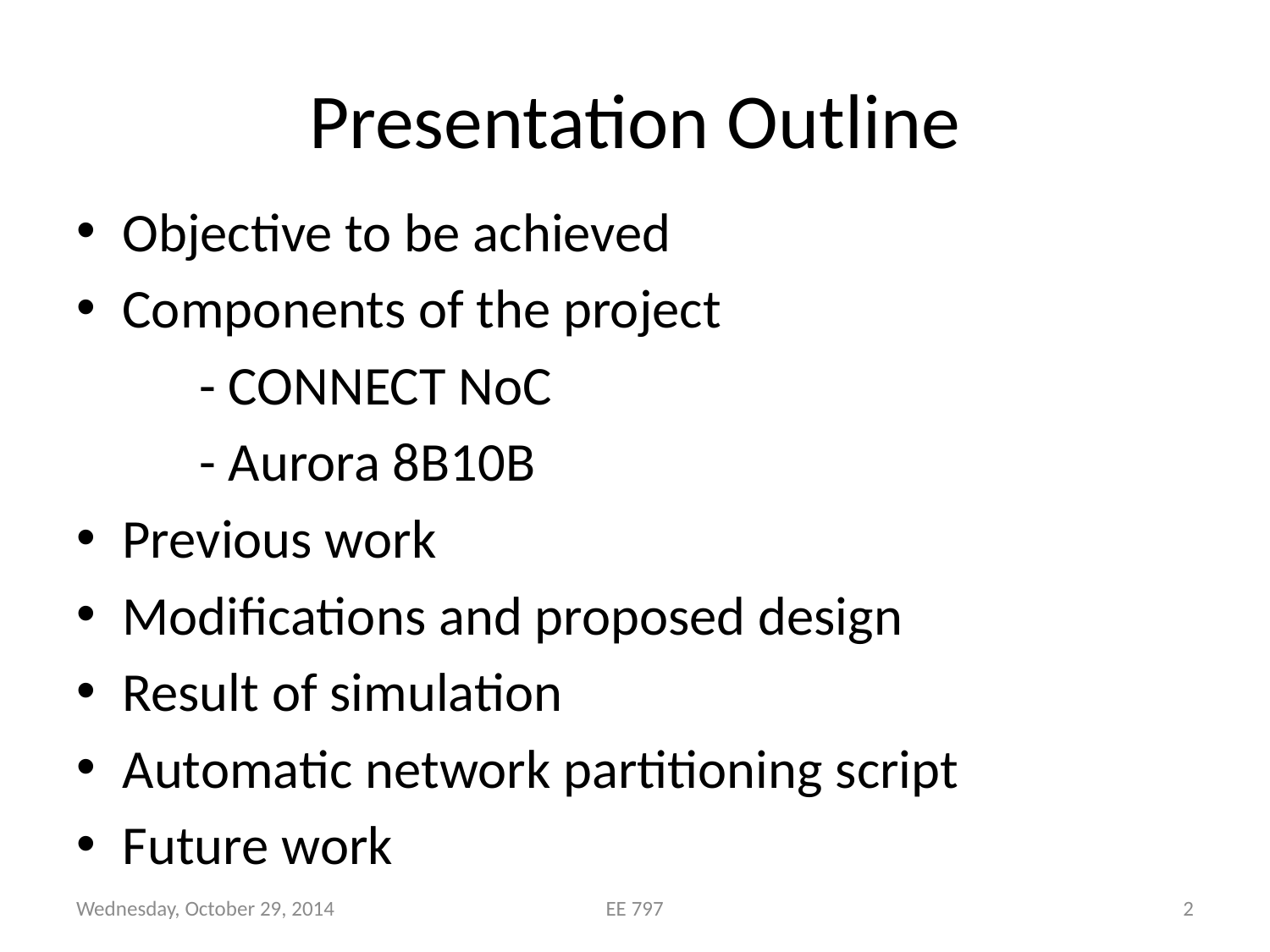

# Presentation Outline
Objective to be achieved
Components of the project
	- CONNECT NoC
	- Aurora 8B10B
Previous work
Modifications and proposed design
Result of simulation
Automatic network partitioning script
Future work
Wednesday, October 29, 2014
EE 797
2